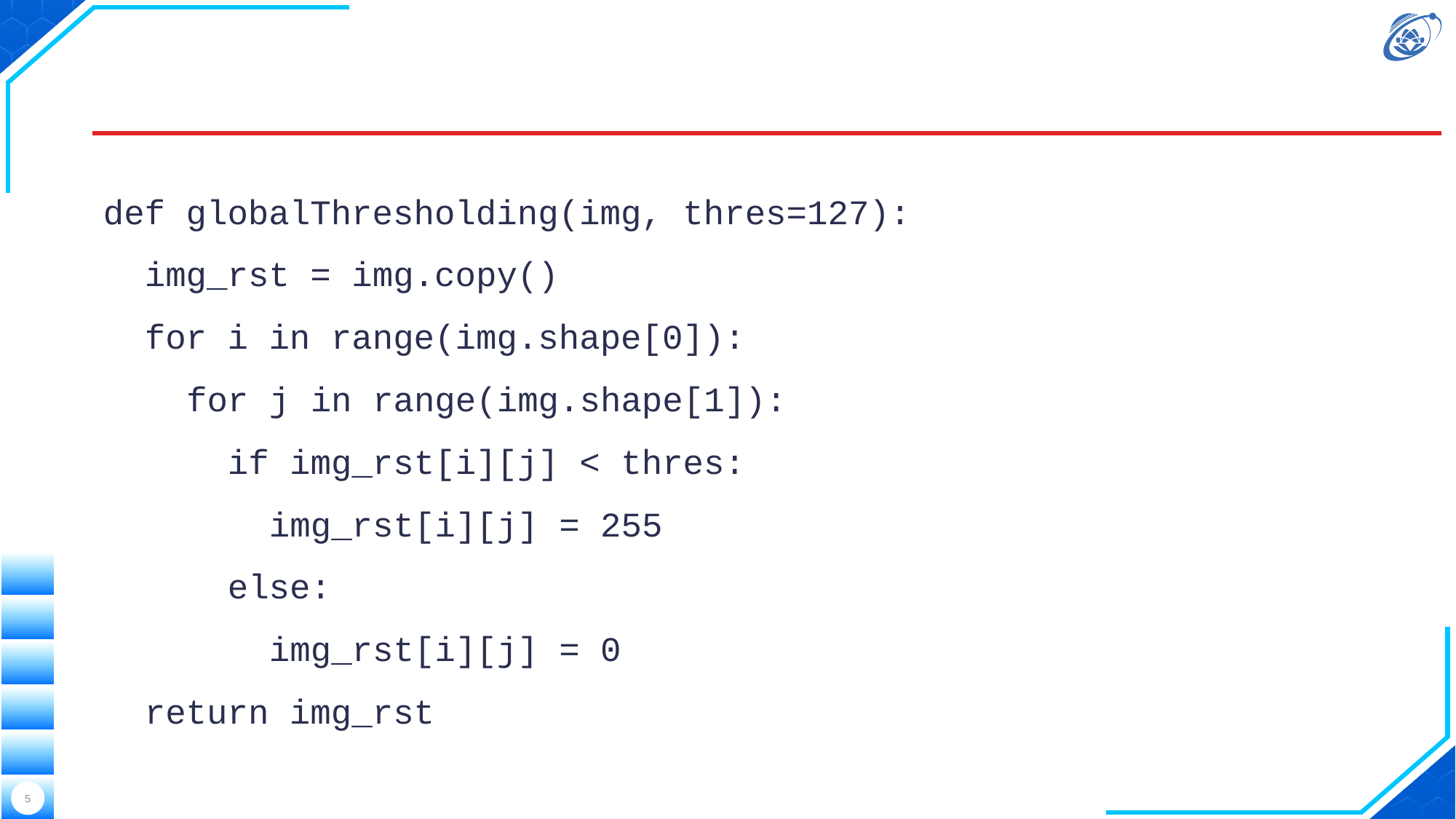

#
def globalThresholding(img, thres=127):
  img_rst = img.copy()
  for i in range(img.shape[0]):
    for j in range(img.shape[1]):
      if img_rst[i][j] < thres:
        img_rst[i][j] = 255
      else:
        img_rst[i][j] = 0
  return img_rst

5